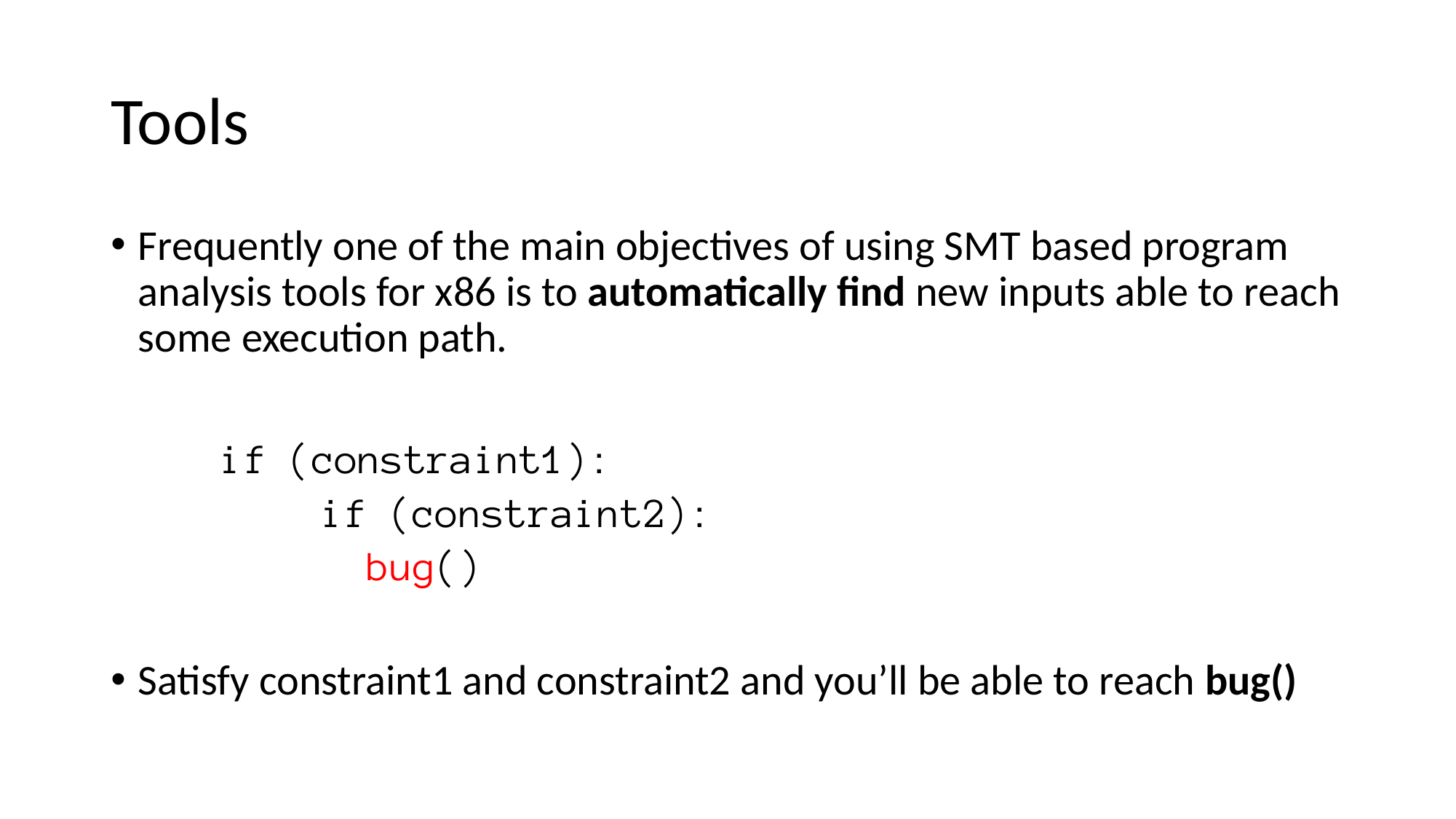

# Tools
Frequently one of the main objectives of using SMT based program analysis tools for x86 is to automatically find new inputs able to reach some execution path.

	if (constraint1):
	  if (constraint2):
	    bug()

Satisfy constraint1 and constraint2 and you’ll be able to reach bug()